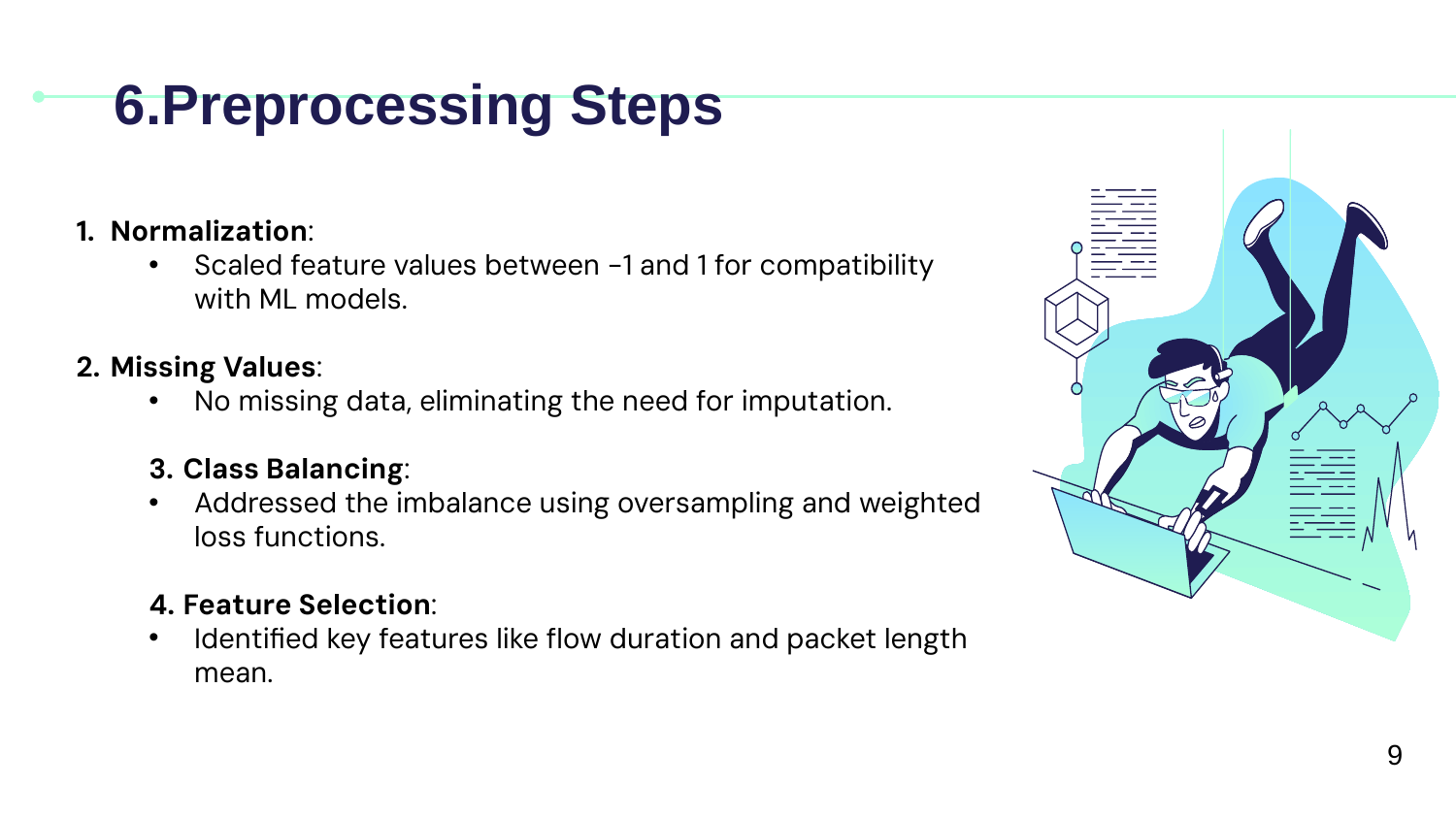

# 6.Preprocessing Steps

Normalization:
Scaled feature values between -1 and 1 for compatibility with ML models.

Missing Values:
No missing data, eliminating the need for imputation.

Class Balancing:
Addressed the imbalance using oversampling and weighted loss functions.

Feature Selection:
Identified key features like flow duration and packet length mean.

9